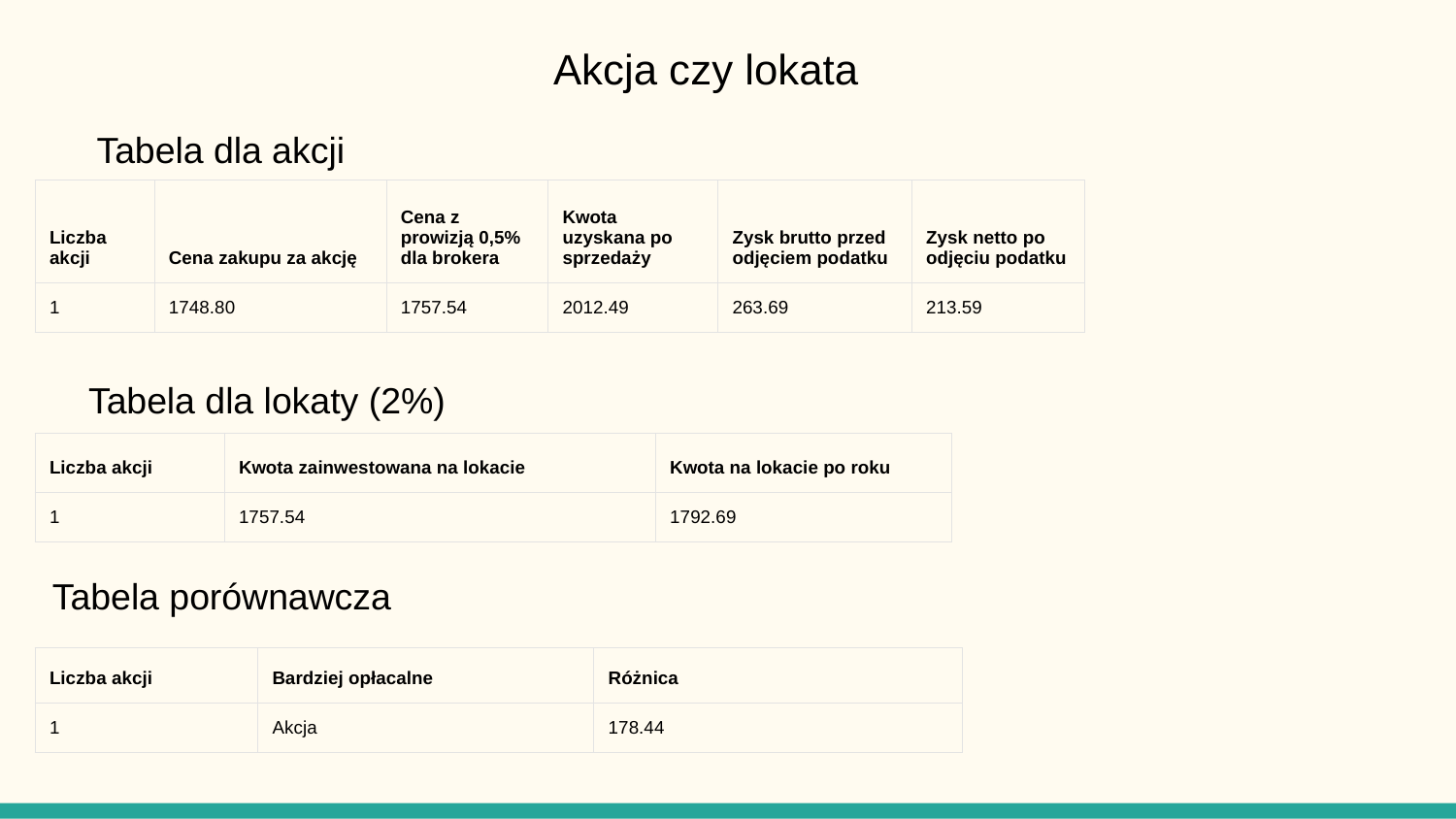

Akcja czy lokata
Tabela dla akcji
| Liczba akcji | Cena zakupu za akcję | Cena z prowizją 0,5% dla brokera | Kwota uzyskana po sprzedaży | Zysk brutto przed odjęciem podatku | Zysk netto po odjęciu podatku |
| --- | --- | --- | --- | --- | --- |
| 1 | 1748.80 | 1757.54 | 2012.49 | 263.69 | 213.59 |
Tabela dla lokaty (2%)
| Liczba akcji | Kwota zainwestowana na lokacie | Kwota na lokacie po roku |
| --- | --- | --- |
| 1 | 1757.54 | 1792.69 |
Tabela porównawcza
| Liczba akcji | Bardziej opłacalne | Różnica |
| --- | --- | --- |
| 1 | Akcja | 178.44 |